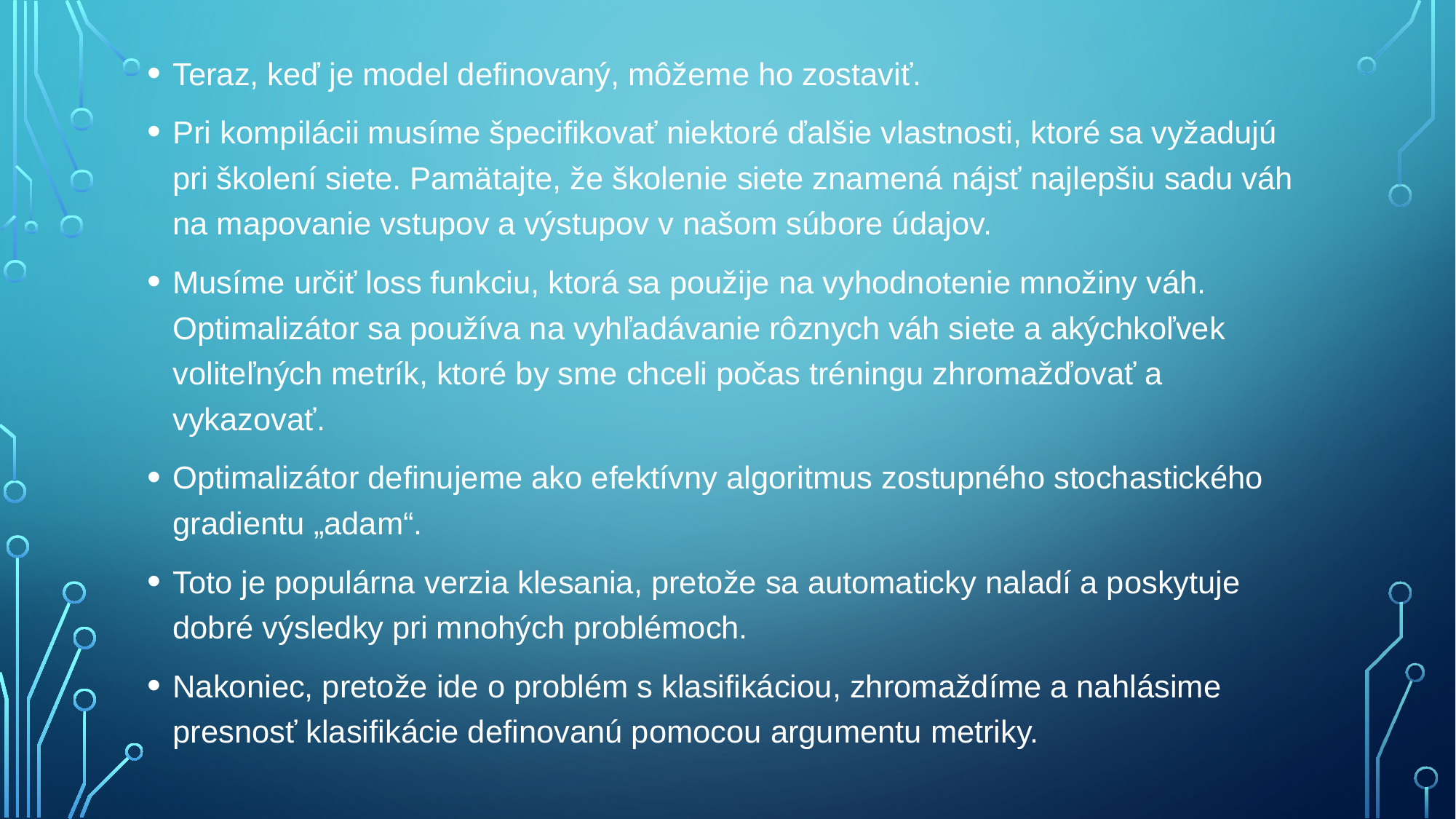

Teraz, keď je model definovaný, môžeme ho zostaviť.
Pri kompilácii musíme špecifikovať niektoré ďalšie vlastnosti, ktoré sa vyžadujú pri školení siete. Pamätajte, že školenie siete znamená nájsť najlepšiu sadu váh na mapovanie vstupov a výstupov v našom súbore údajov.
Musíme určiť loss funkciu, ktorá sa použije na vyhodnotenie množiny váh. Optimalizátor sa používa na vyhľadávanie rôznych váh siete a akýchkoľvek voliteľných metrík, ktoré by sme chceli počas tréningu zhromažďovať a vykazovať.
Optimalizátor definujeme ako efektívny algoritmus zostupného stochastického gradientu „adam“.
Toto je populárna verzia klesania, pretože sa automaticky naladí a poskytuje dobré výsledky pri mnohých problémoch.
Nakoniec, pretože ide o problém s klasifikáciou, zhromaždíme a nahlásime presnosť klasifikácie definovanú pomocou argumentu metriky.